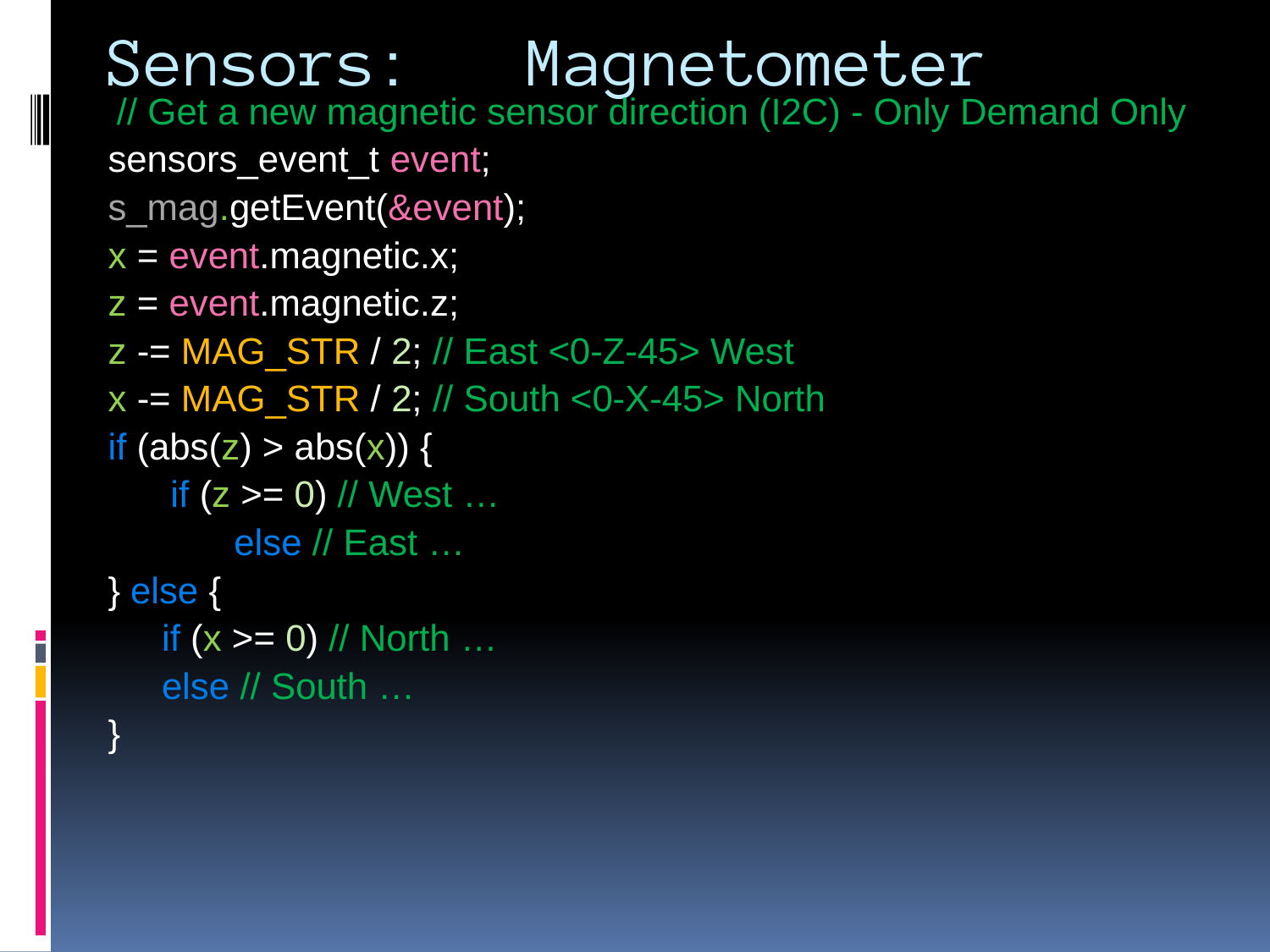

# Sensors:	 Magnetometer
// Get a new magnetic sensor direction (I2C) - Only Demand Only
sensors_event_t event;
s_mag.getEvent(&event);
x = event.magnetic.x;
z = event.magnetic.z;
z -= MAG_STR / 2; // East <0-Z-45> West
x -= MAG_STR / 2; // South <0-X-45> North
if (abs(z) > abs(x)) {
if (z >= 0) // West …
else // East …
} else {
if (x >= 0) // North …
else // South …
}